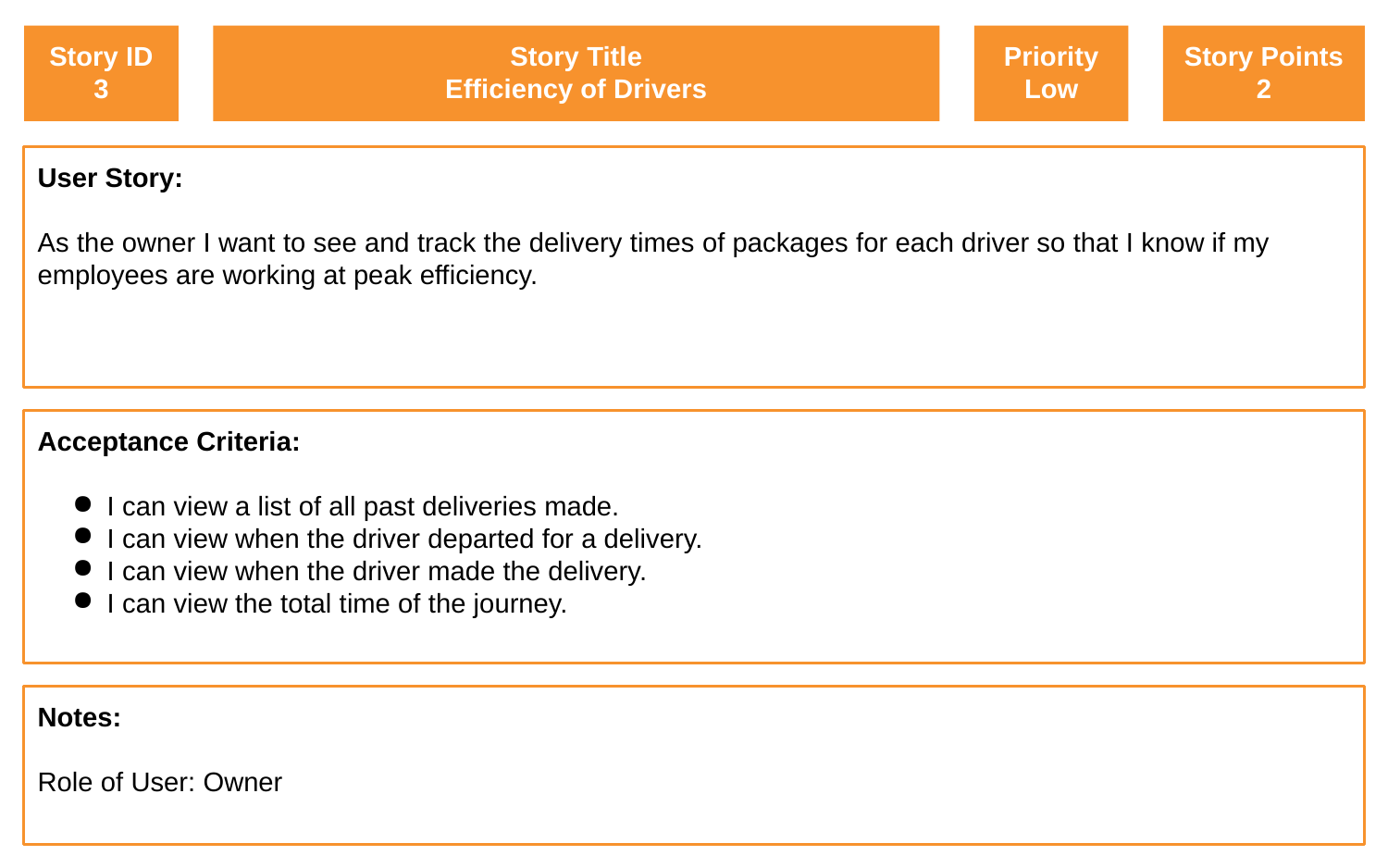

Story ID
3
Story Title
Efficiency of Drivers
Priority
Low
Story Points
2
User Story:

As the owner I want to see and track the delivery times of packages for each driver so that I know if my employees are working at peak efficiency.
Acceptance Criteria:

I can view a list of all past deliveries made.
I can view when the driver departed for a delivery.
I can view when the driver made the delivery.
I can view the total time of the journey.

Notes:

Role of User: Owner